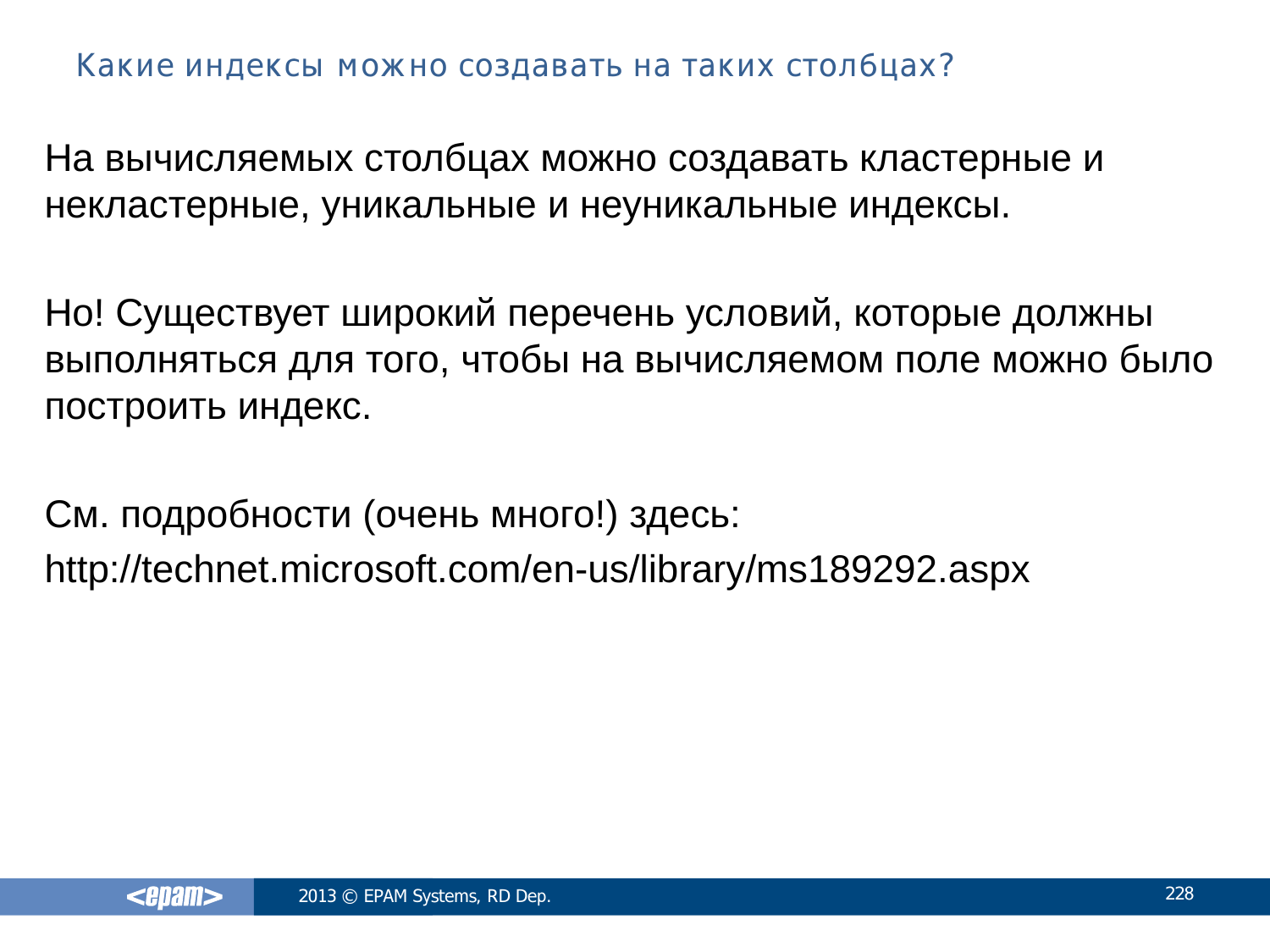

# Какие индексы можно создавать на таких столбцах?
На вычисляемых столбцах можно создавать кластерные и некластерные, уникальные и неуникальные индексы.

Но! Существует широкий перечень условий, которые должны выполняться для того, чтобы на вычисляемом поле можно было построить индекс.

См. подробности (очень много!) здесь:
http://technet.microsoft.com/en-us/library/ms189292.aspx
228
2013 © EPAM Systems, RD Dep.